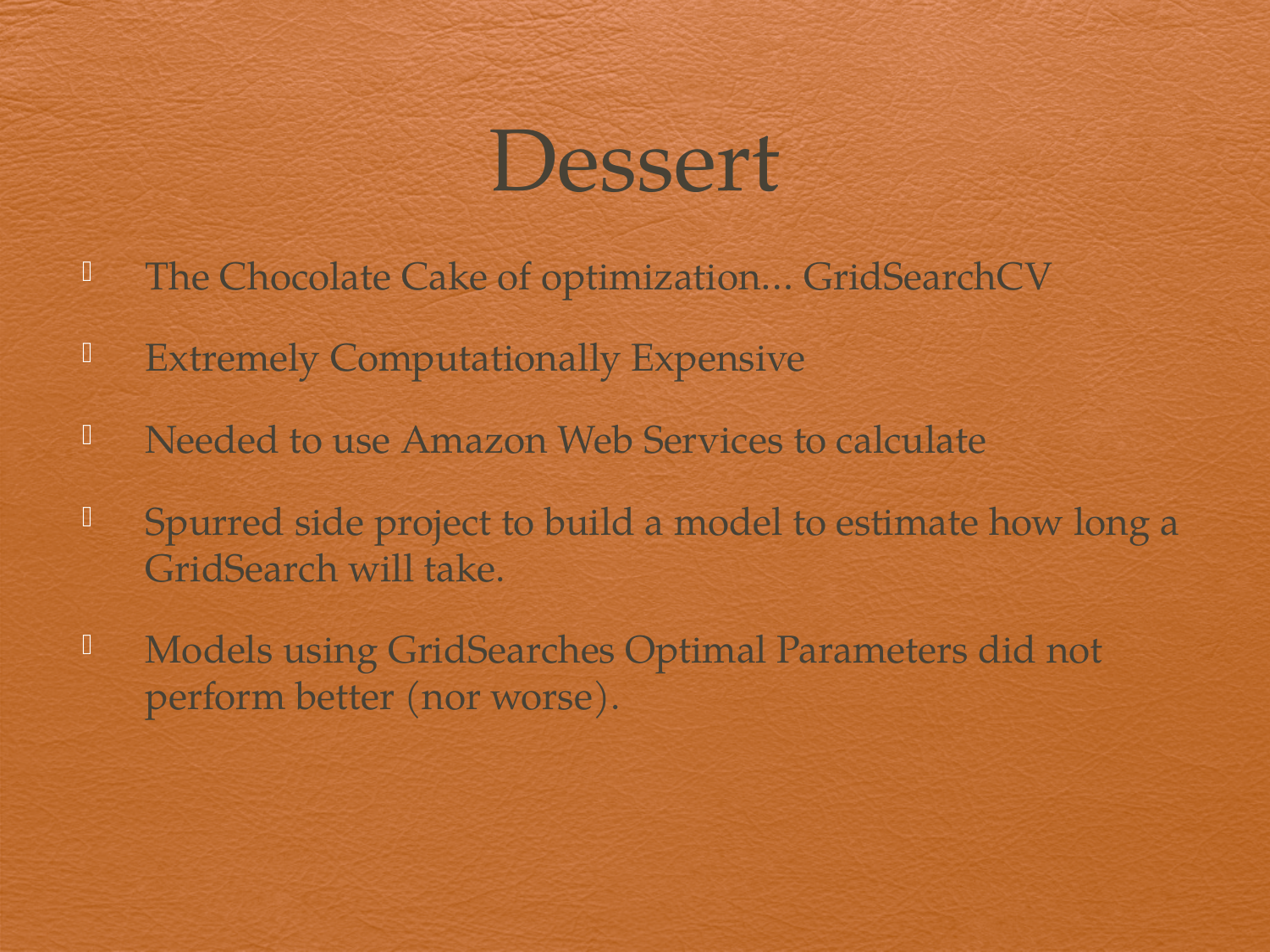

# Dessert
The Chocolate Cake of optimization… GridSearchCV
Extremely Computationally Expensive
Needed to use Amazon Web Services to calculate
Spurred side project to build a model to estimate how long a GridSearch will take.
Models using GridSearches Optimal Parameters did not perform better (nor worse).